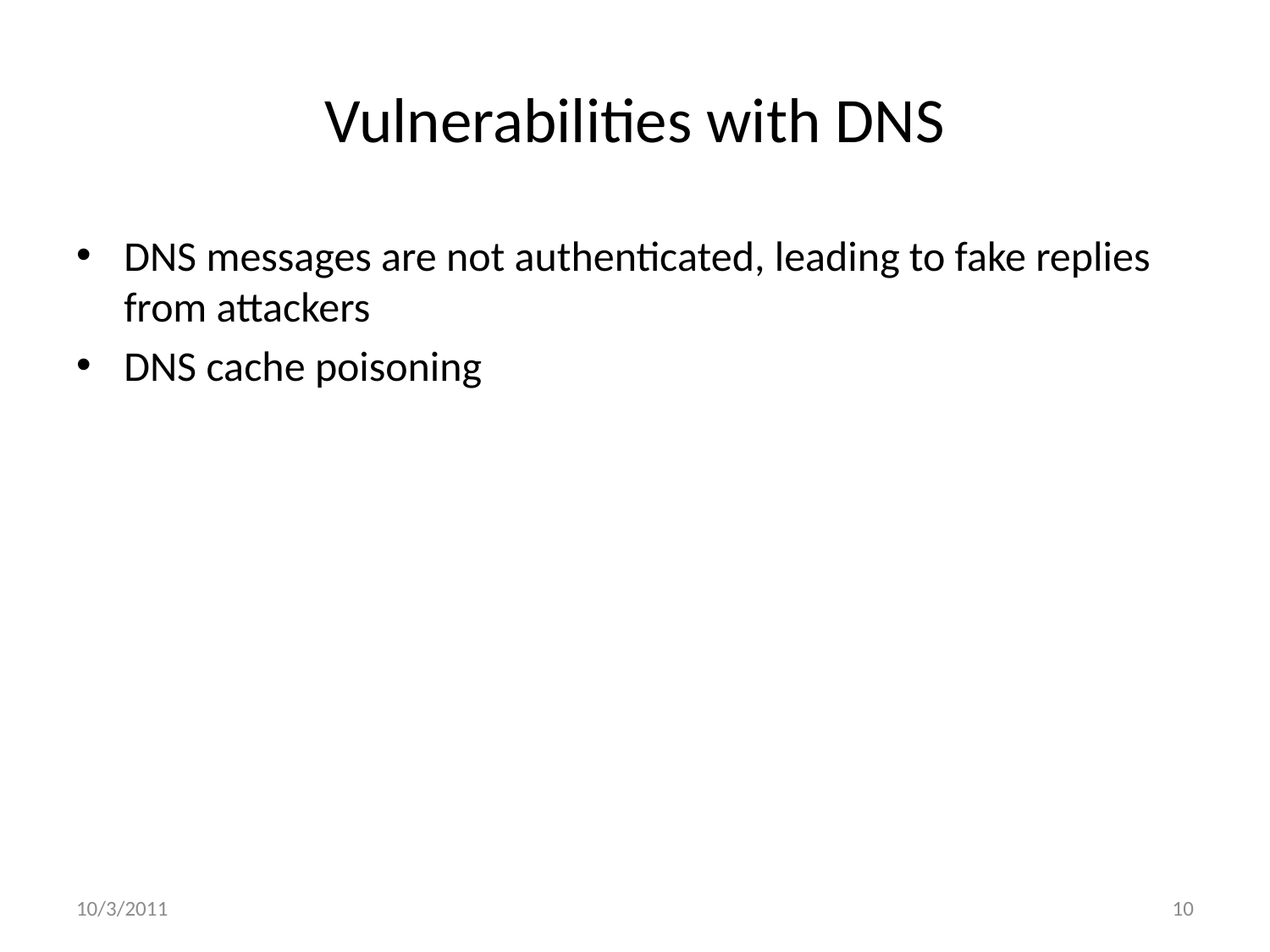

# Vulnerabilities with DNS
DNS messages are not authenticated, leading to fake replies from attackers
DNS cache poisoning
10/3/2011
10